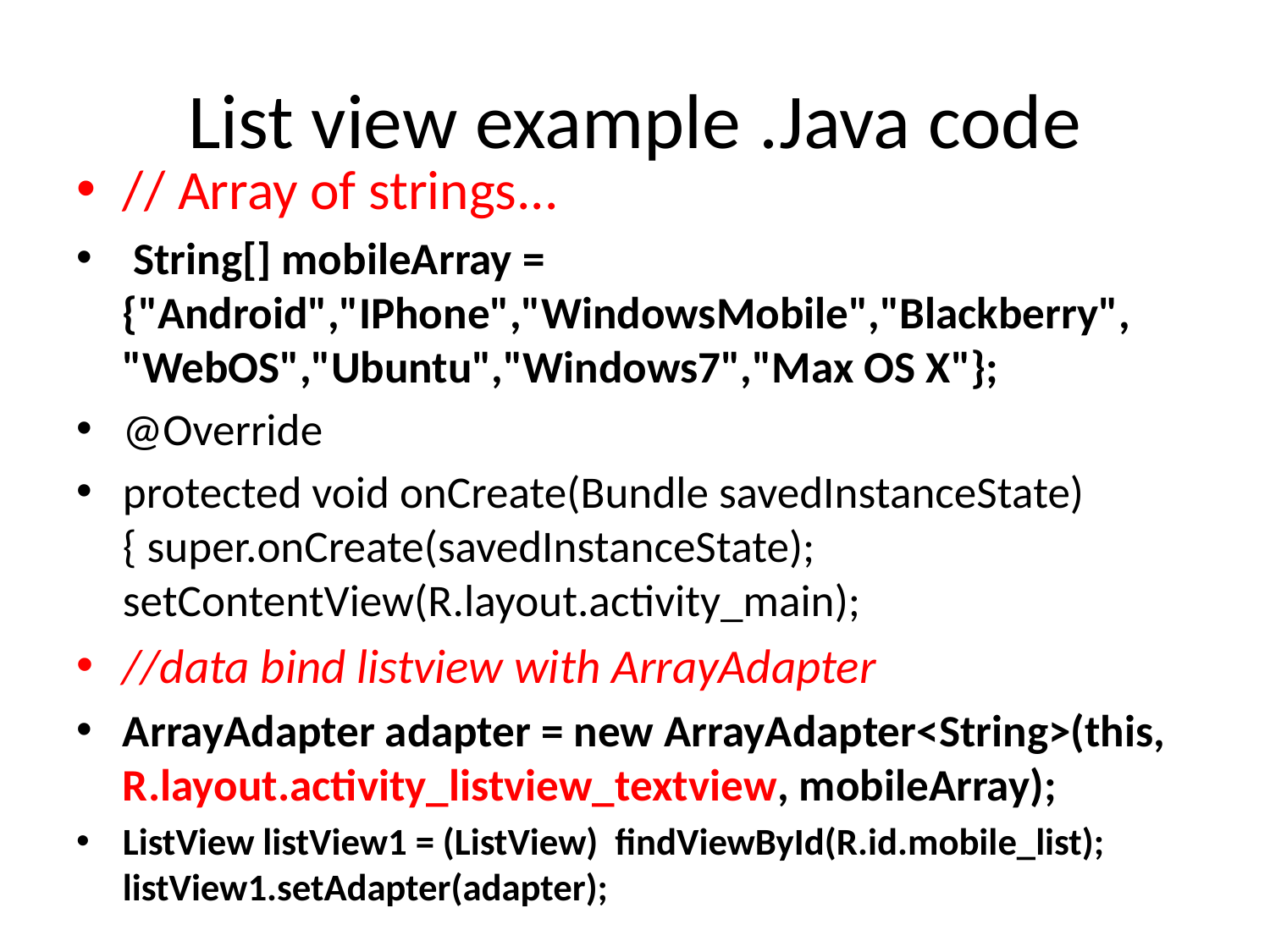

# List view example .Java code
// Array of strings...
 String[] mobileArray = {"Android","IPhone","WindowsMobile","Blackberry", "WebOS","Ubuntu","Windows7","Max OS X"};
@Override
protected void onCreate(Bundle savedInstanceState) { super.onCreate(savedInstanceState); setContentView(R.layout.activity_main);
//data bind listview with ArrayAdapter
ArrayAdapter adapter = new ArrayAdapter<String>(this, R.layout.activity_listview_textview, mobileArray);
ListView listView1 = (ListView)  findViewById(R.id.mobile_list); listView1.setAdapter(adapter);